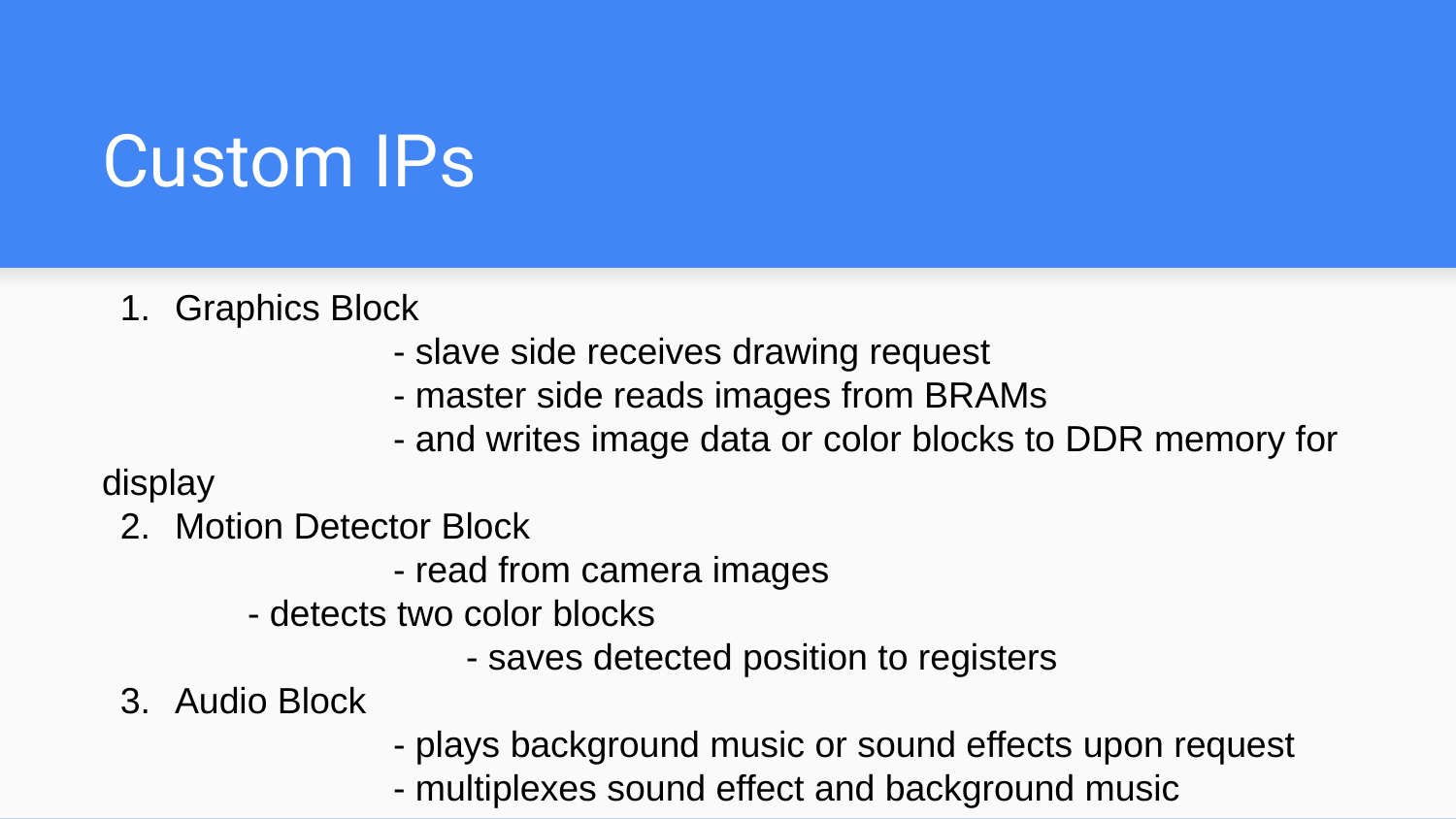

# Custom IPs
Graphics Block
		- slave side receives drawing request
		- master side reads images from BRAMs
		- and writes image data or color blocks to DDR memory for display
Motion Detector Block
		- read from camera images
- detects two color blocks
		- saves detected position to registers
Audio Block
		- plays background music or sound effects upon request
		- multiplexes sound effect and background music